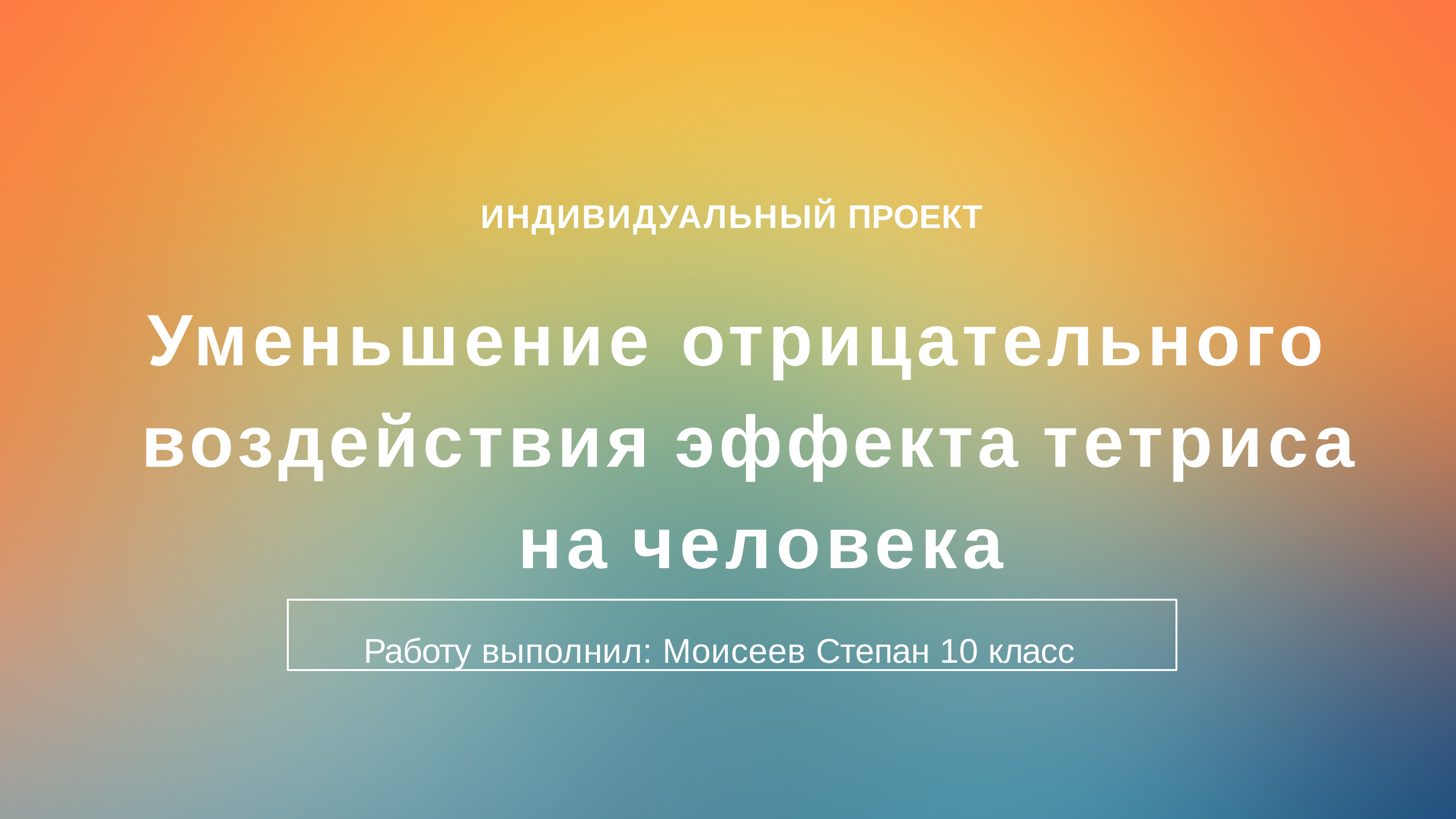

ИНДИВИДУАЛЬНЫЙ ПРОЕКТ
Уменьшение отрицательного  воздействия эффекта тетриса  на человека
Работу выполнил: Моисеев Степан 10 класс